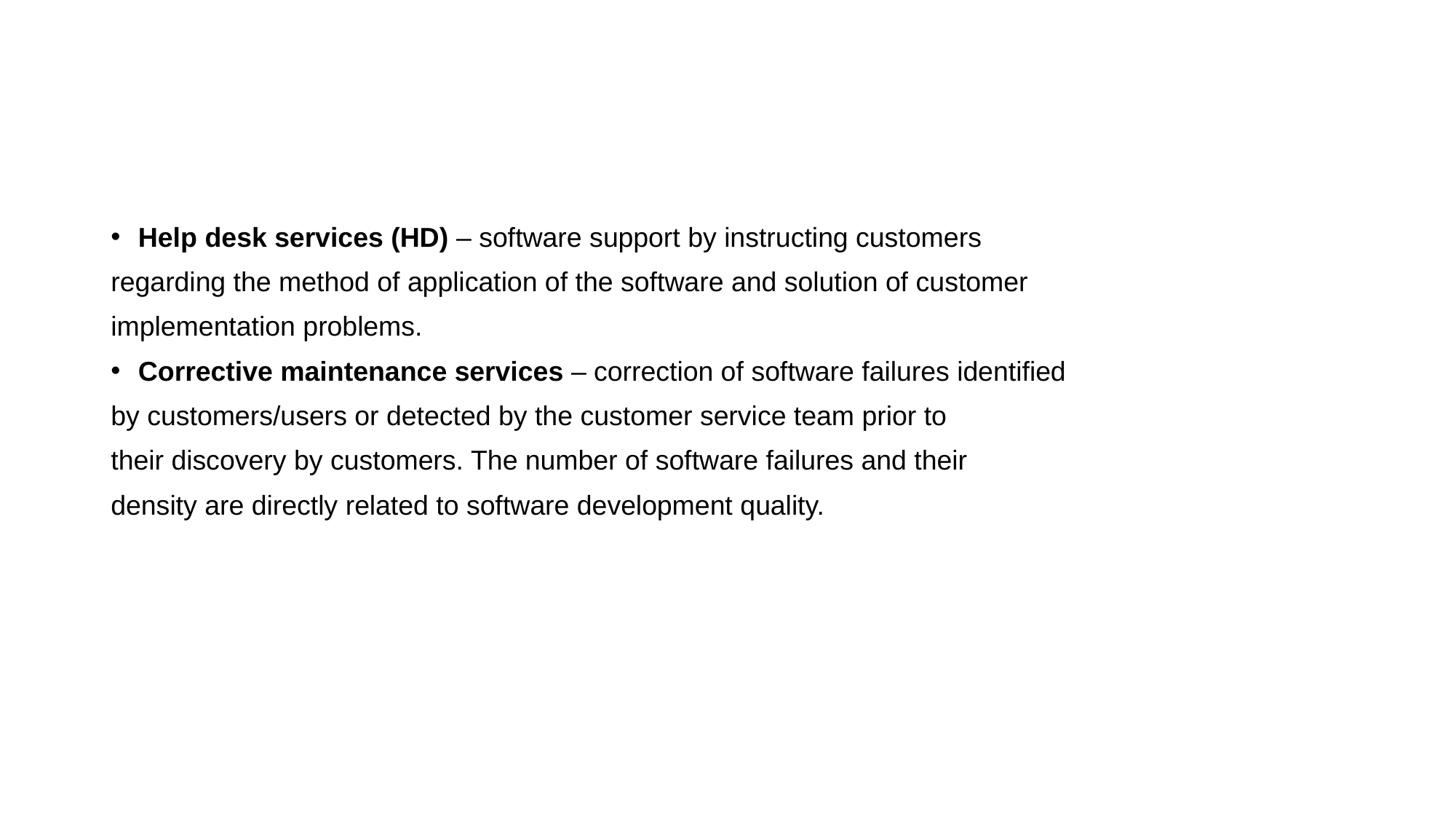

Help desk services (HD) – software support by instructing customers
regarding the method of application of the software and solution of customer
implementation problems.
Corrective maintenance services – correction of software failures identified
by customers/users or detected by the customer service team prior to
their discovery by customers. The number of software failures and their
density are directly related to software development quality.